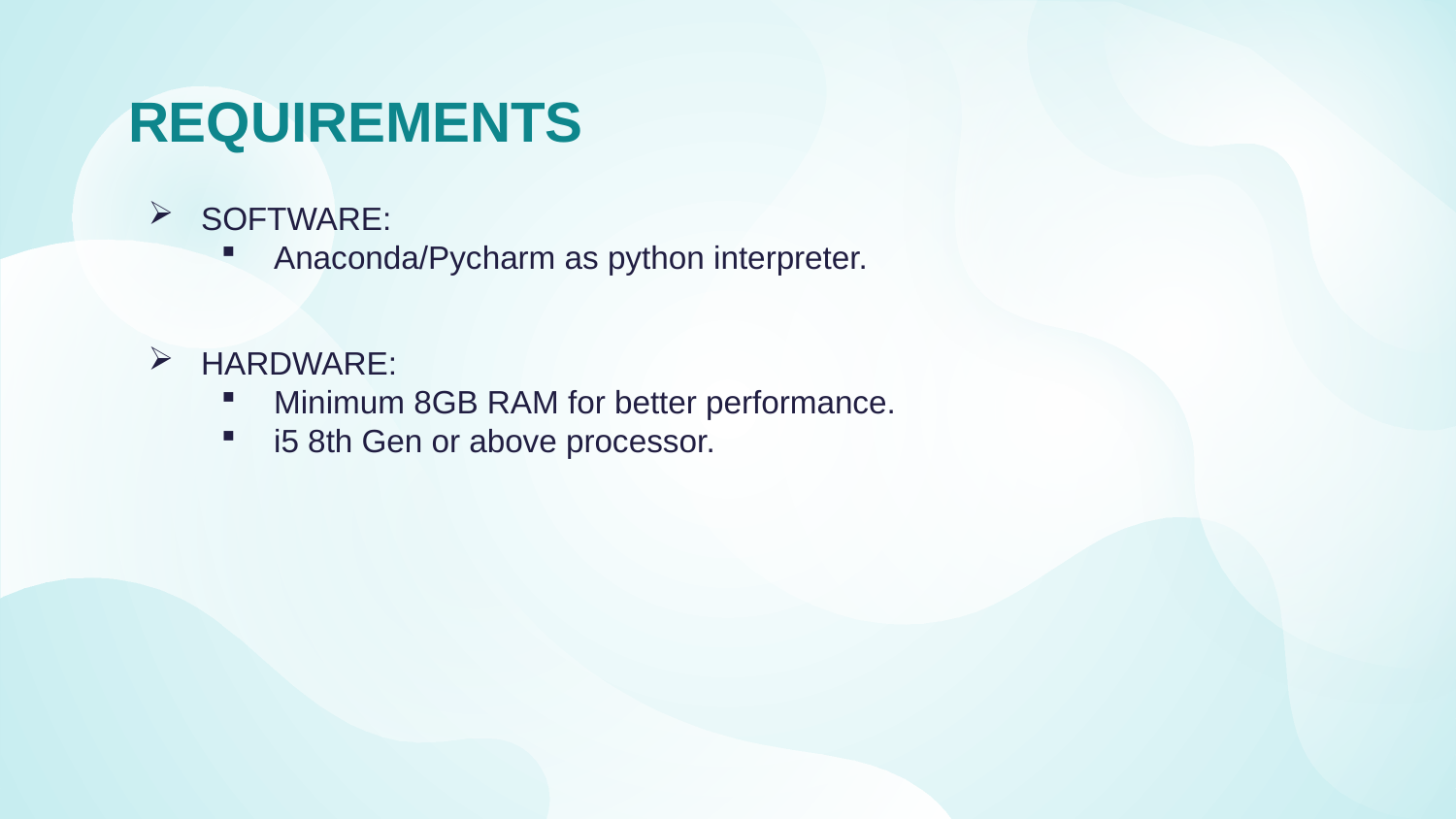

# REQUIREMENTS
SOFTWARE:
Anaconda/Pycharm as python interpreter.

HARDWARE:
Minimum 8GB RAM for better performance.
i5 8th Gen or above processor.